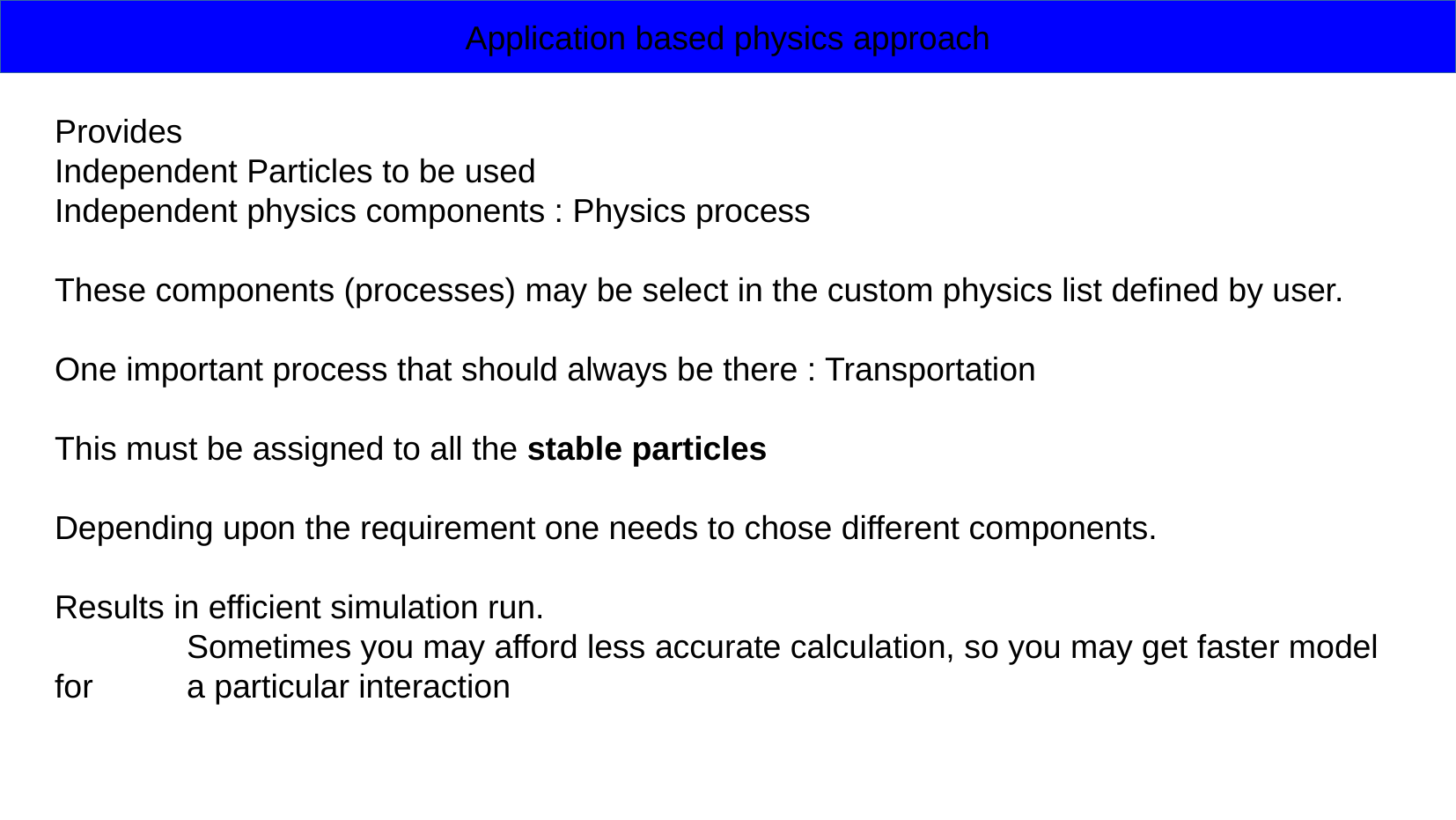

Application based physics approach
Provides
Independent Particles to be used
Independent physics components : Physics process

These components (processes) may be select in the custom physics list defined by user.

One important process that should always be there : Transportation

This must be assigned to all the stable particles

Depending upon the requirement one needs to chose different components.

Results in efficient simulation run.
	Sometimes you may afford less accurate calculation, so you may get faster model for 	a particular interaction